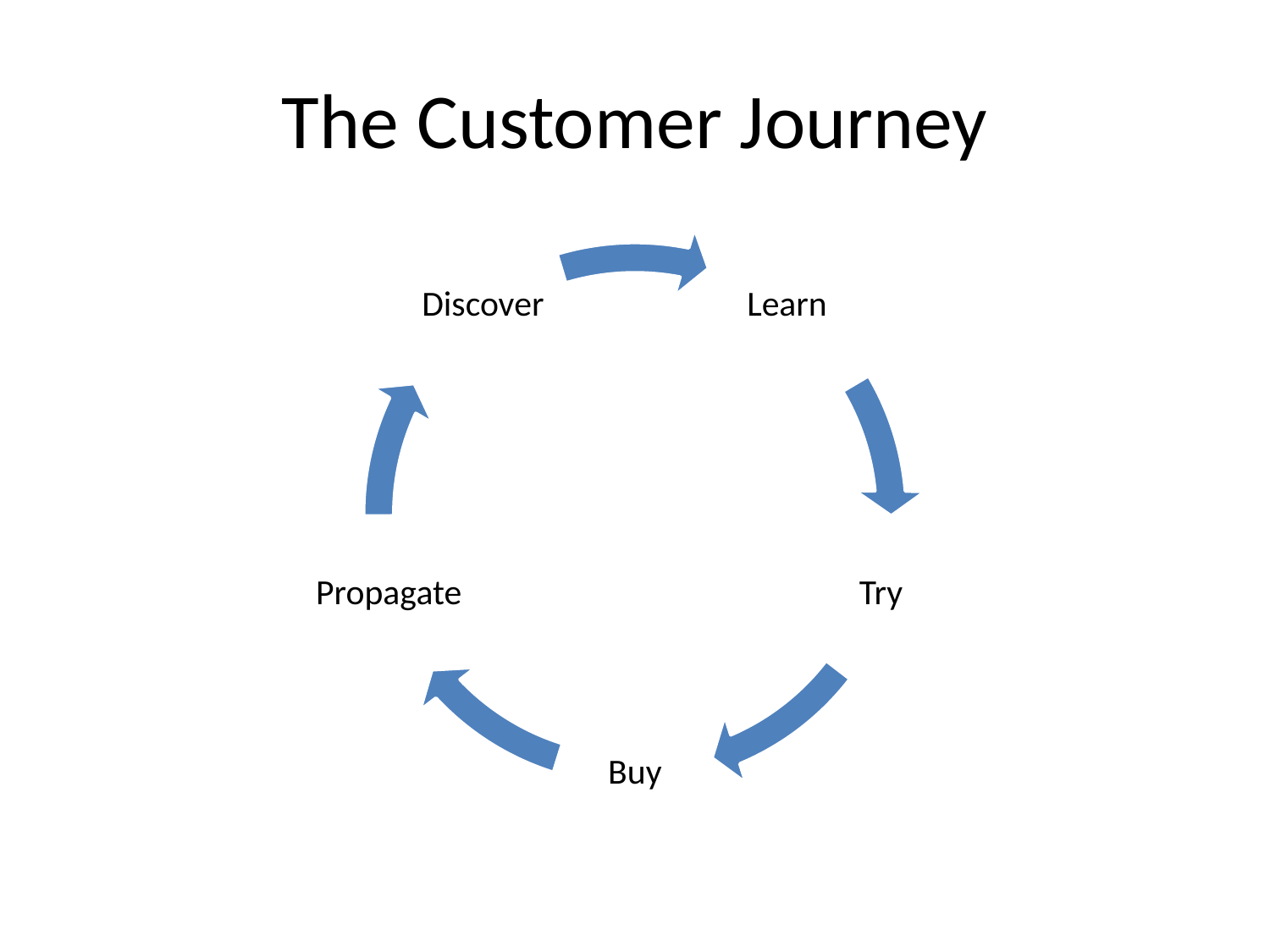

# The Customer Journey
Learn
Try
Buy
Propagate
Discover